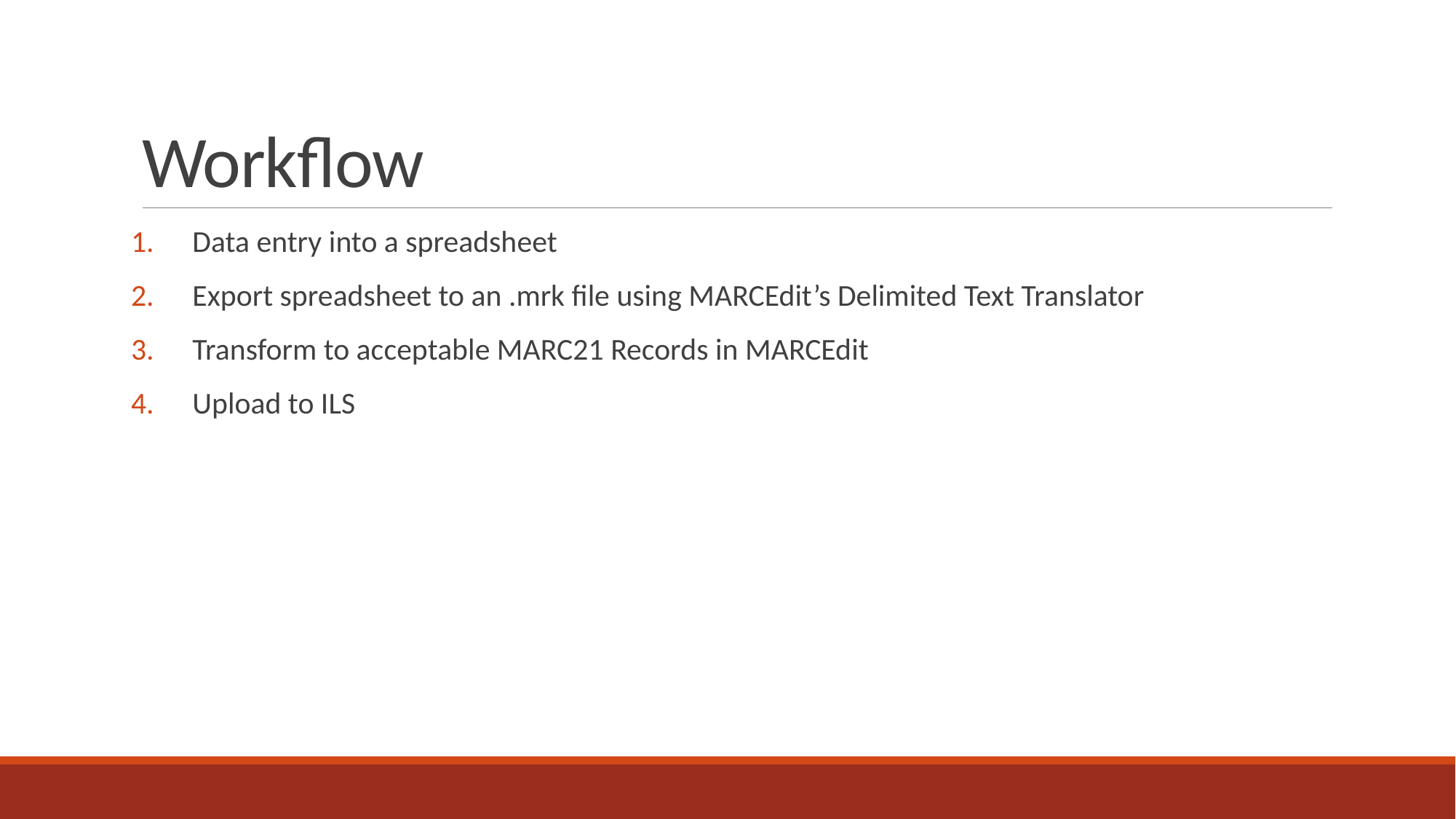

# Workflow
Data entry into a spreadsheet
Export spreadsheet to an .mrk file using MARCEdit’s Delimited Text Translator
Transform to acceptable MARC21 Records in MARCEdit
Upload to ILS